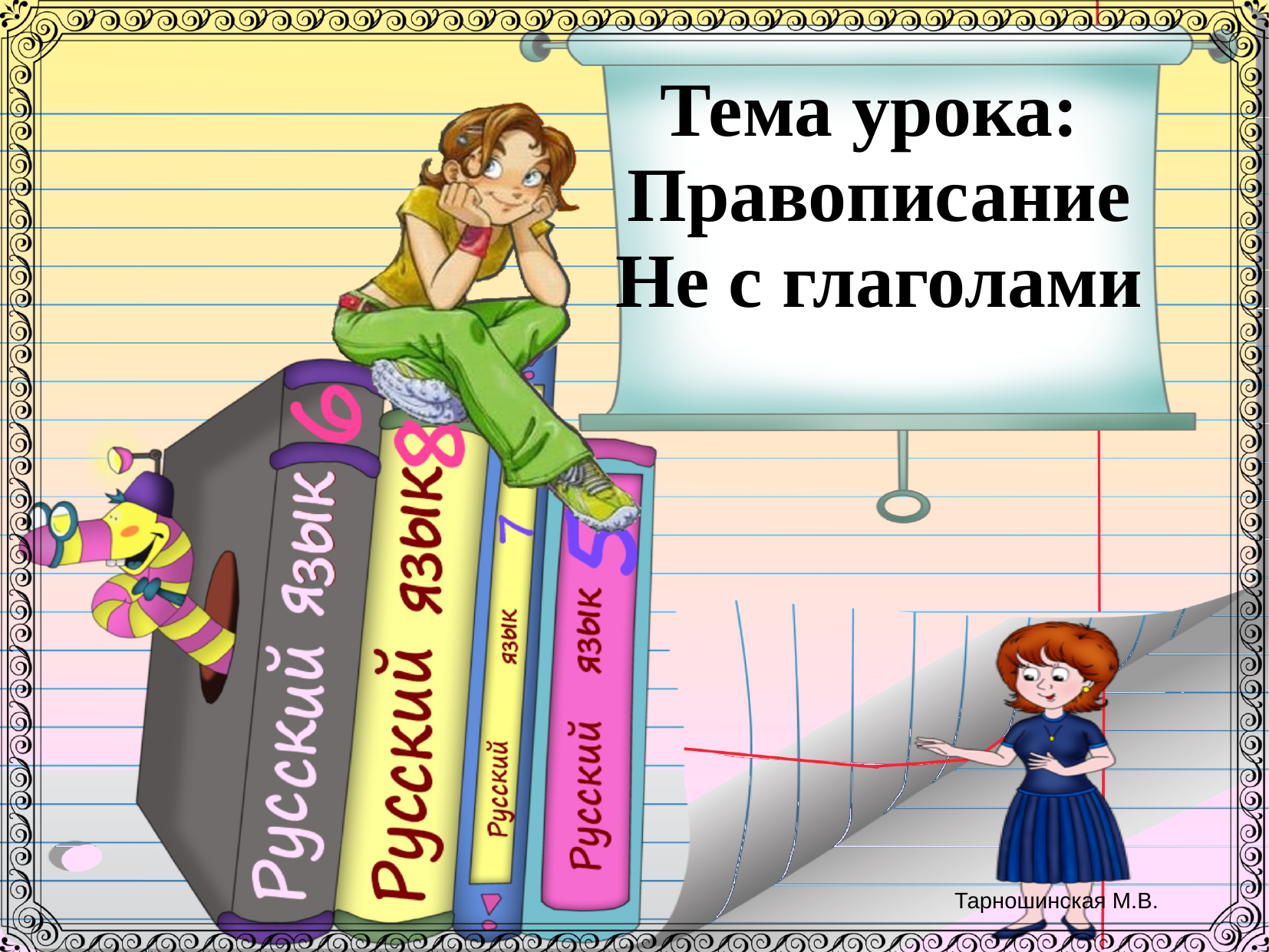

Тема урока:
Правописание Не с глаголами

Тарношинская М.В.